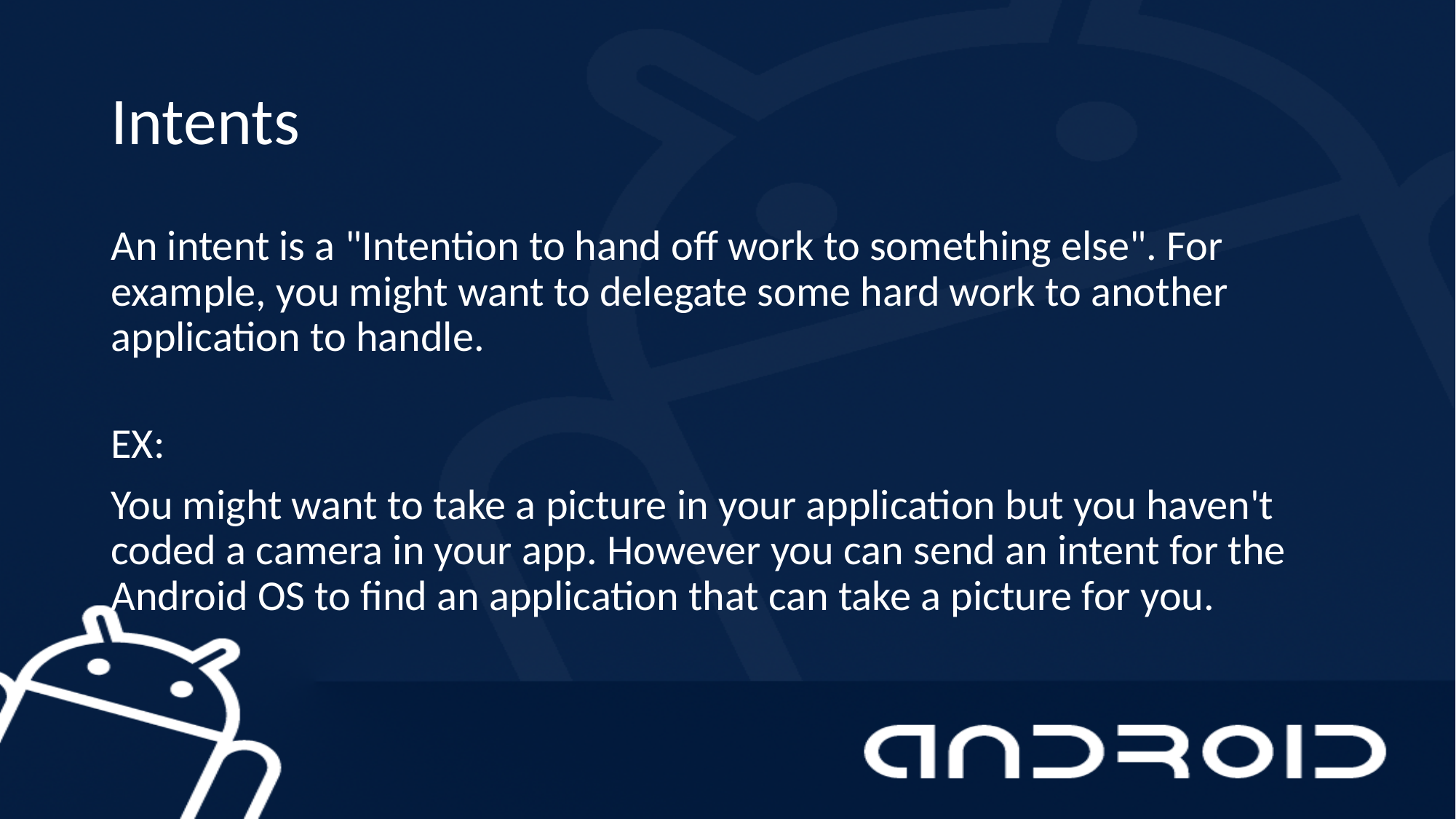

# Intents
An intent is a "Intention to hand off work to something else". For example, you might want to delegate some hard work to another application to handle.
EX:
You might want to take a picture in your application but you haven't coded a camera in your app. However you can send an intent for the Android OS to find an application that can take a picture for you.